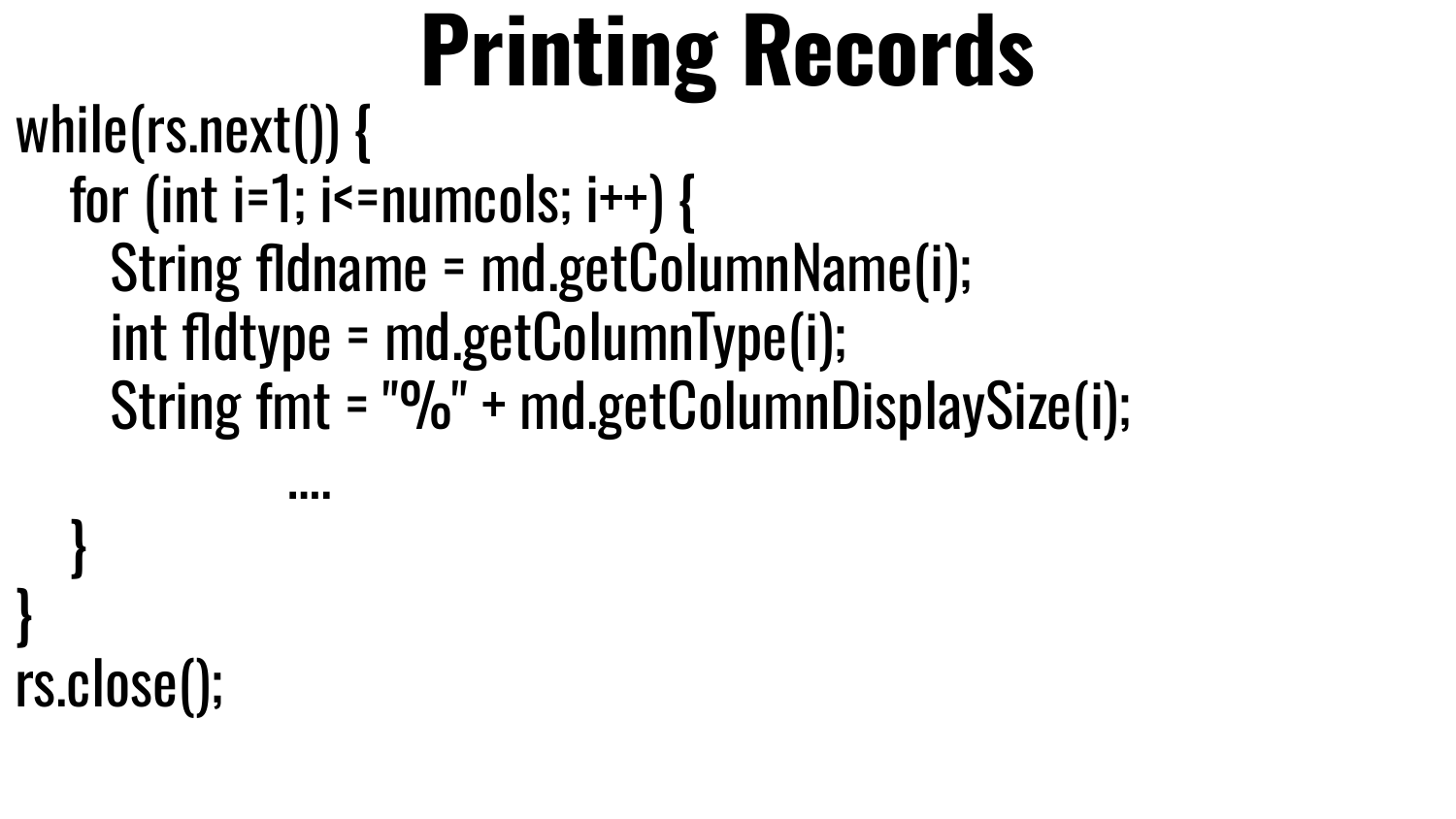

# Printing Records
while(rs.next()) {
	for (int i=1; i<=numcols; i++) {
	   String fldname = md.getColumnName(i);
	   int fldtype = md.getColumnType(i);
	   String fmt = "%" + md.getColumnDisplaySize(i);
		….
	}
}
rs.close();